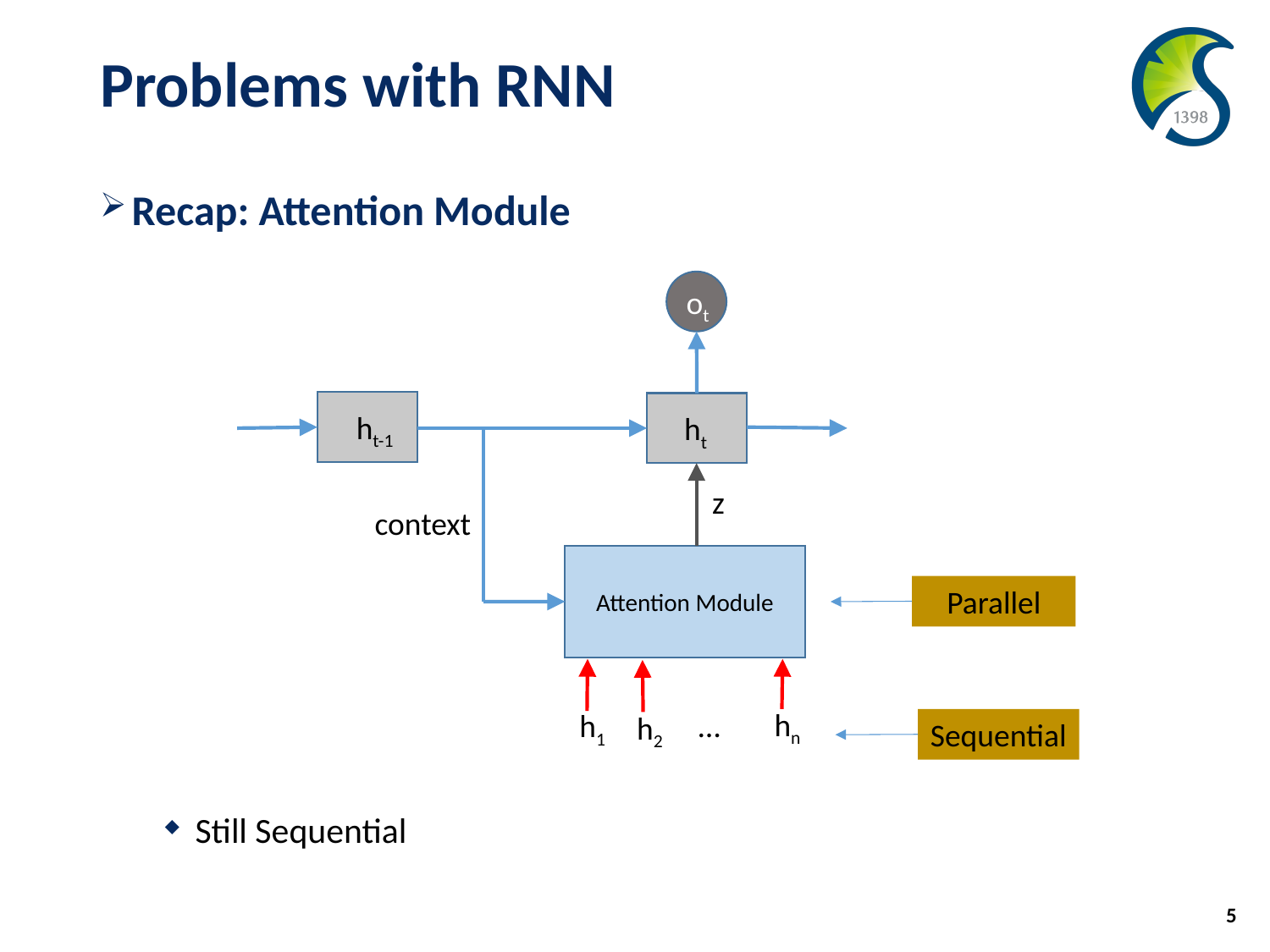

# Problems with RNN
Recap: Attention Module

Still Sequential

ot

ht-1
ht
z
context
Attention Module
Parallel
h1
hn
h2
…
Sequential
5